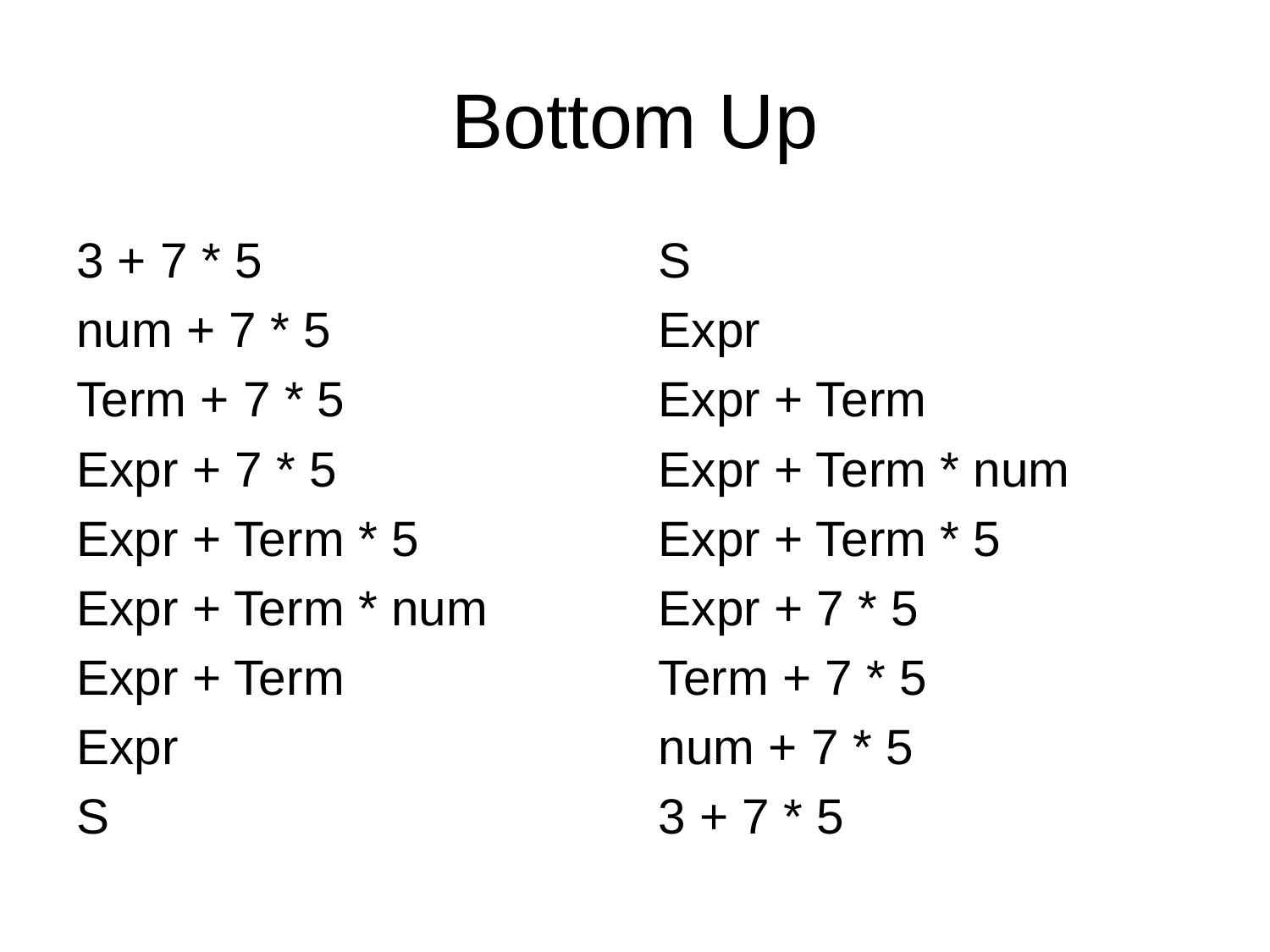

# Bottom Up
3 + 7 * 5
num + 7 * 5
Term + 7 * 5
Expr + 7 * 5
Expr + Term * 5
Expr + Term * num
Expr + Term
Expr
S

S
Expr
Expr + Term
Expr + Term * num
Expr + Term * 5
Expr + 7 * 5
Term + 7 * 5
num + 7 * 5
3 + 7 * 5